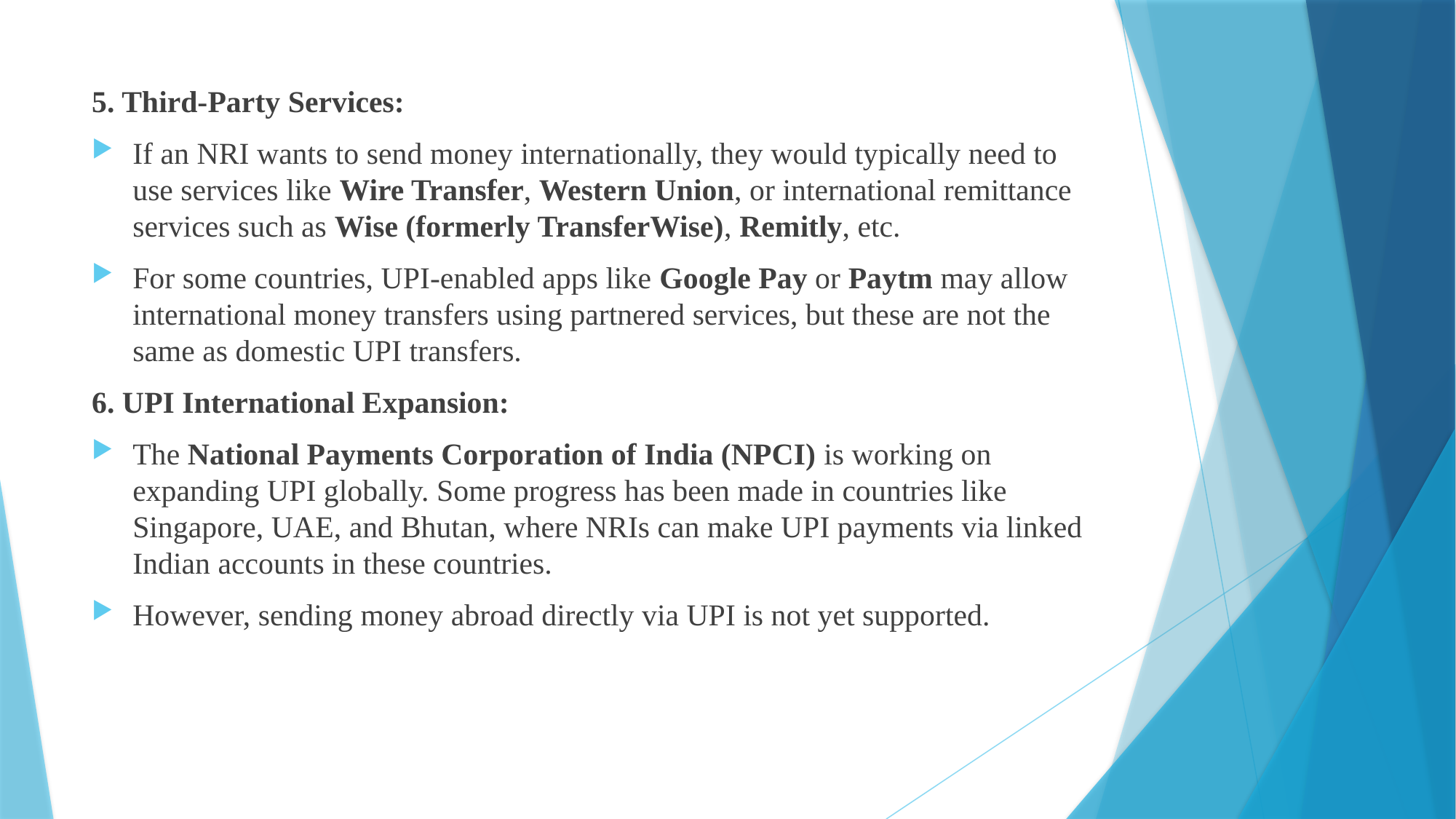

5. Third-Party Services:
If an NRI wants to send money internationally, they would typically need to use services like Wire Transfer, Western Union, or international remittance services such as Wise (formerly TransferWise), Remitly, etc.
For some countries, UPI-enabled apps like Google Pay or Paytm may allow international money transfers using partnered services, but these are not the same as domestic UPI transfers.
6. UPI International Expansion:
The National Payments Corporation of India (NPCI) is working on expanding UPI globally. Some progress has been made in countries like Singapore, UAE, and Bhutan, where NRIs can make UPI payments via linked Indian accounts in these countries.
However, sending money abroad directly via UPI is not yet supported.